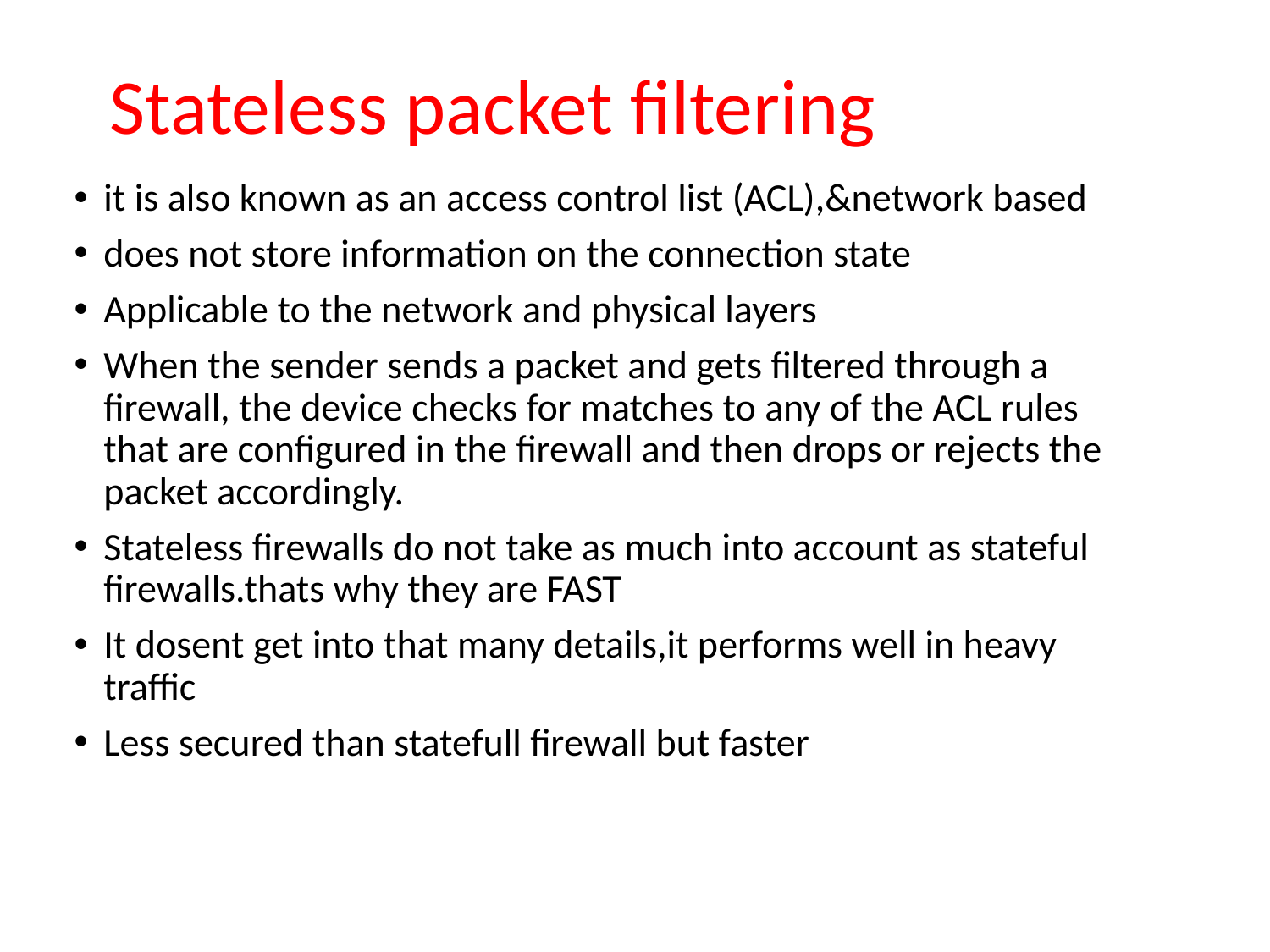

# Stateless packet filtering
it is also known as an access control list (ACL),&network based
does not store information on the connection state
Applicable to the network and physical layers
When the sender sends a packet and gets filtered through a firewall, the device checks for matches to any of the ACL rules that are configured in the firewall and then drops or rejects the packet accordingly.
Stateless firewalls do not take as much into account as stateful firewalls.thats why they are FAST
It dosent get into that many details,it performs well in heavy traffic
Less secured than statefull firewall but faster